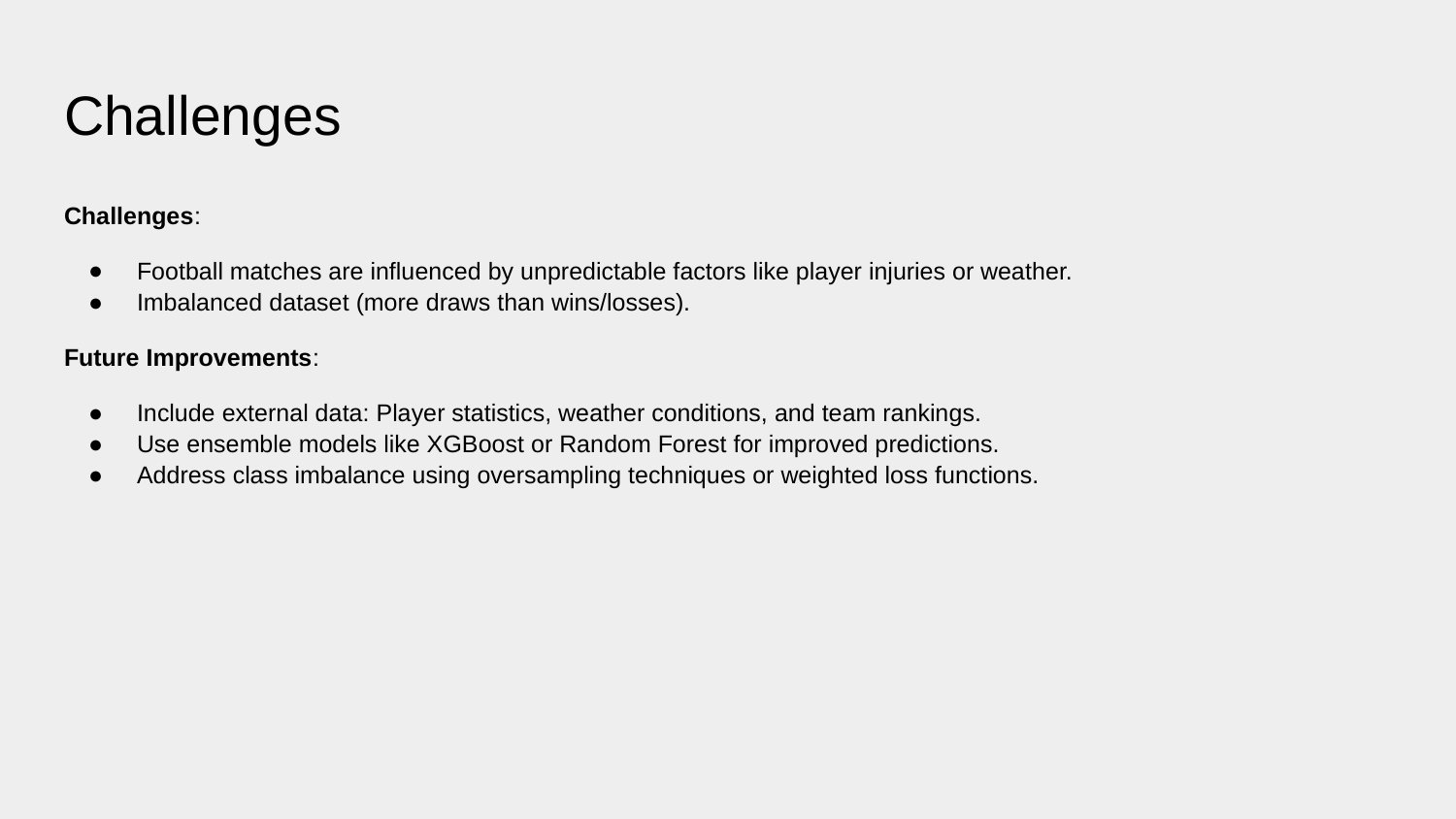

# Challenges
Challenges:
Football matches are influenced by unpredictable factors like player injuries or weather.
Imbalanced dataset (more draws than wins/losses).
Future Improvements:
Include external data: Player statistics, weather conditions, and team rankings.
Use ensemble models like XGBoost or Random Forest for improved predictions.
Address class imbalance using oversampling techniques or weighted loss functions.